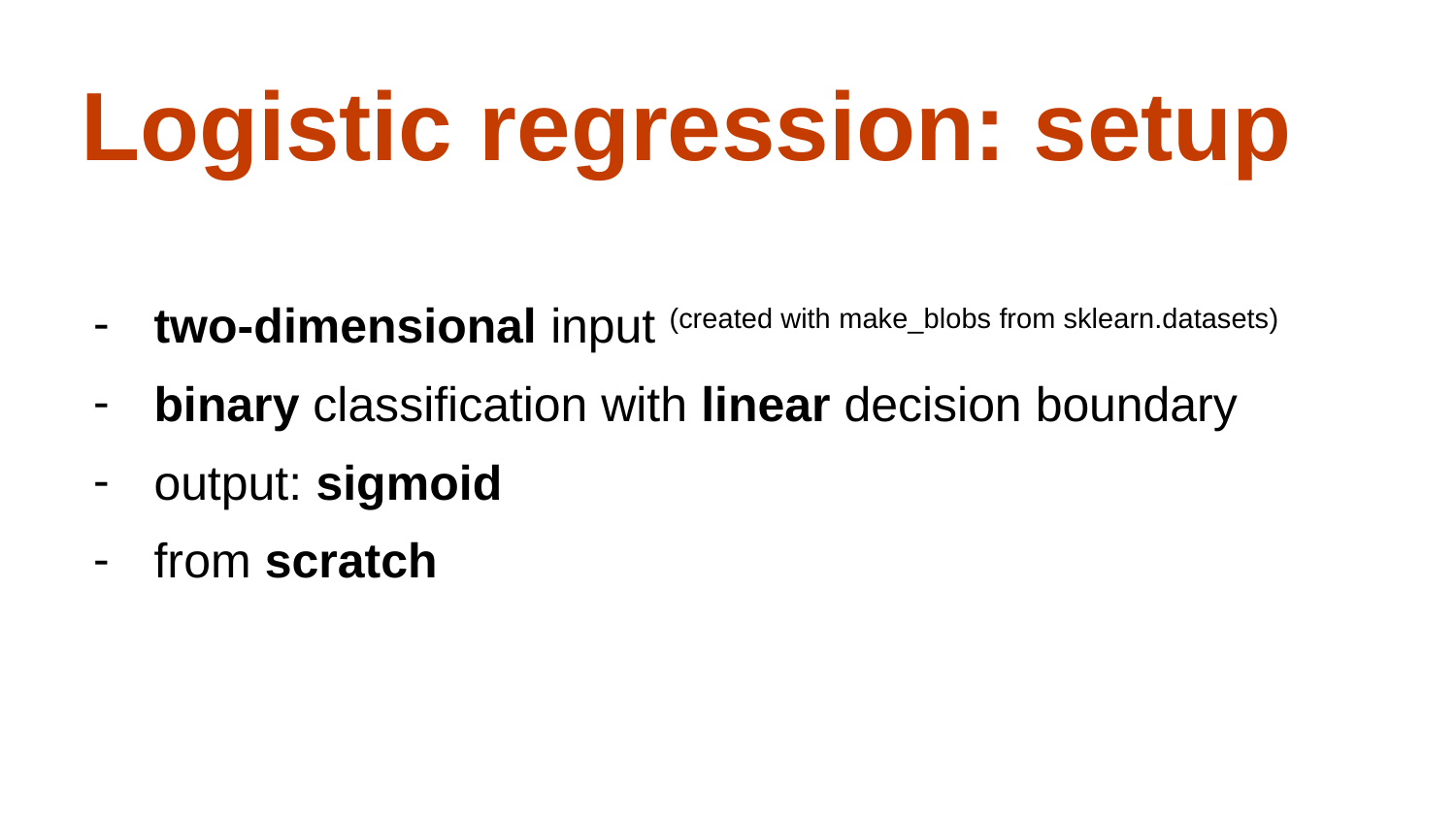

Logistic regression: setup
two-dimensional input (created with make_blobs from sklearn.datasets)
binary classification with linear decision boundary
output: sigmoid
from scratch